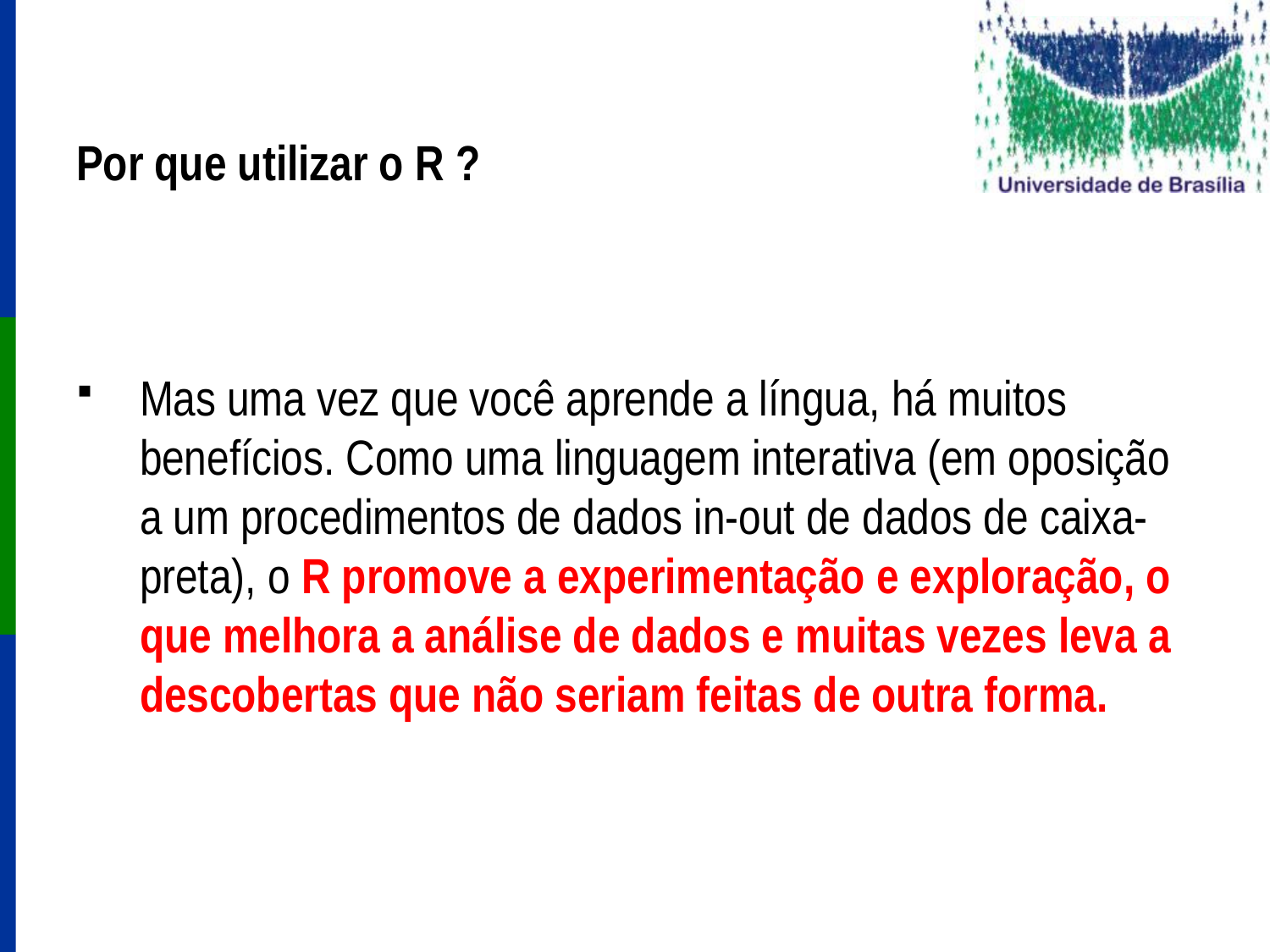

# Por que utilizar o R ?

Mas uma vez que você aprende a língua, há muitos benefícios. Como uma linguagem interativa (em oposição a um procedimentos de dados in-out de dados de caixa-preta), o R promove a experimentação e exploração, o que melhora a análise de dados e muitas vezes leva a descobertas que não seriam feitas de outra forma.